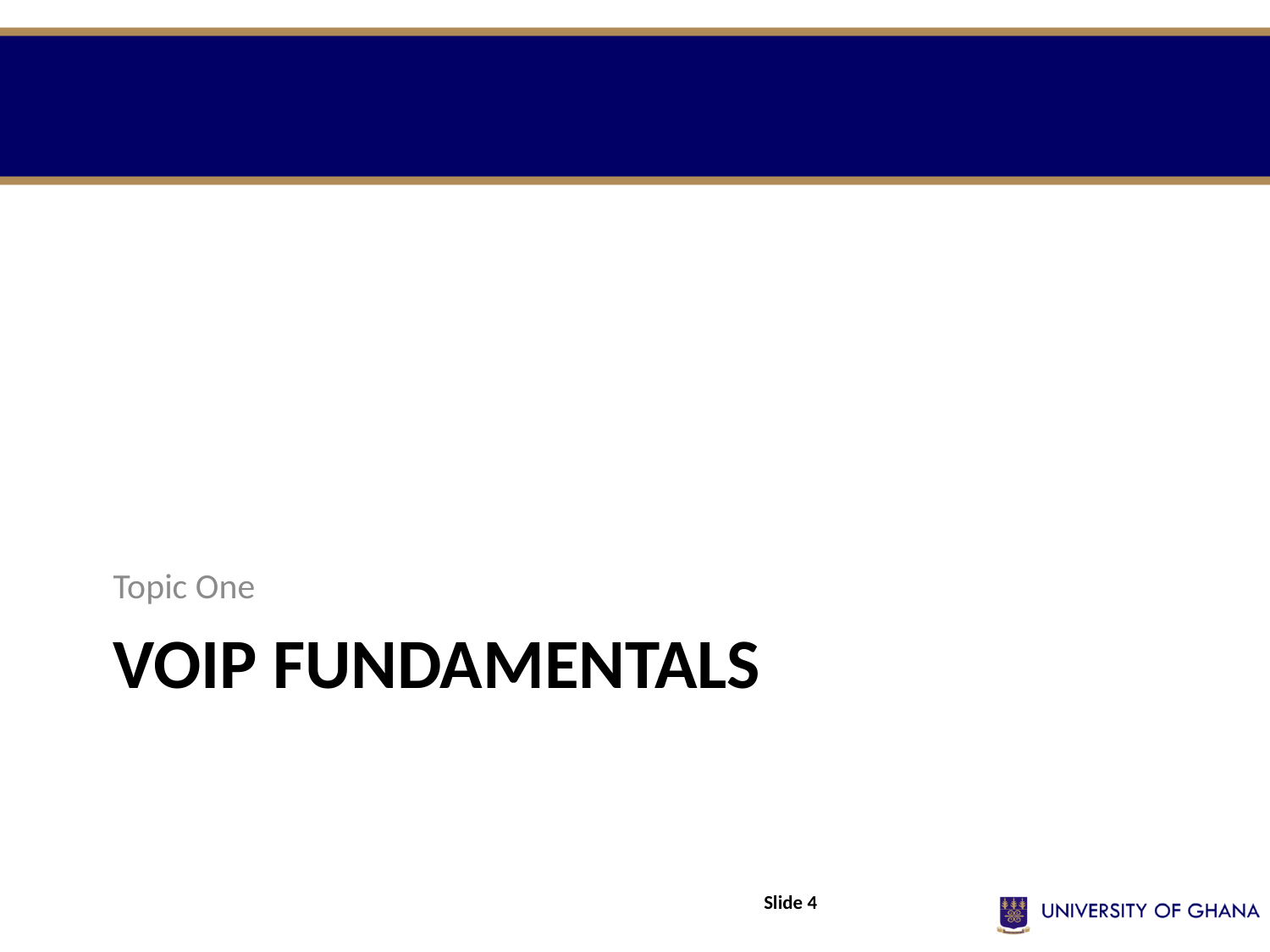

Topic One
# VoIP Fundamentals
Slide 4